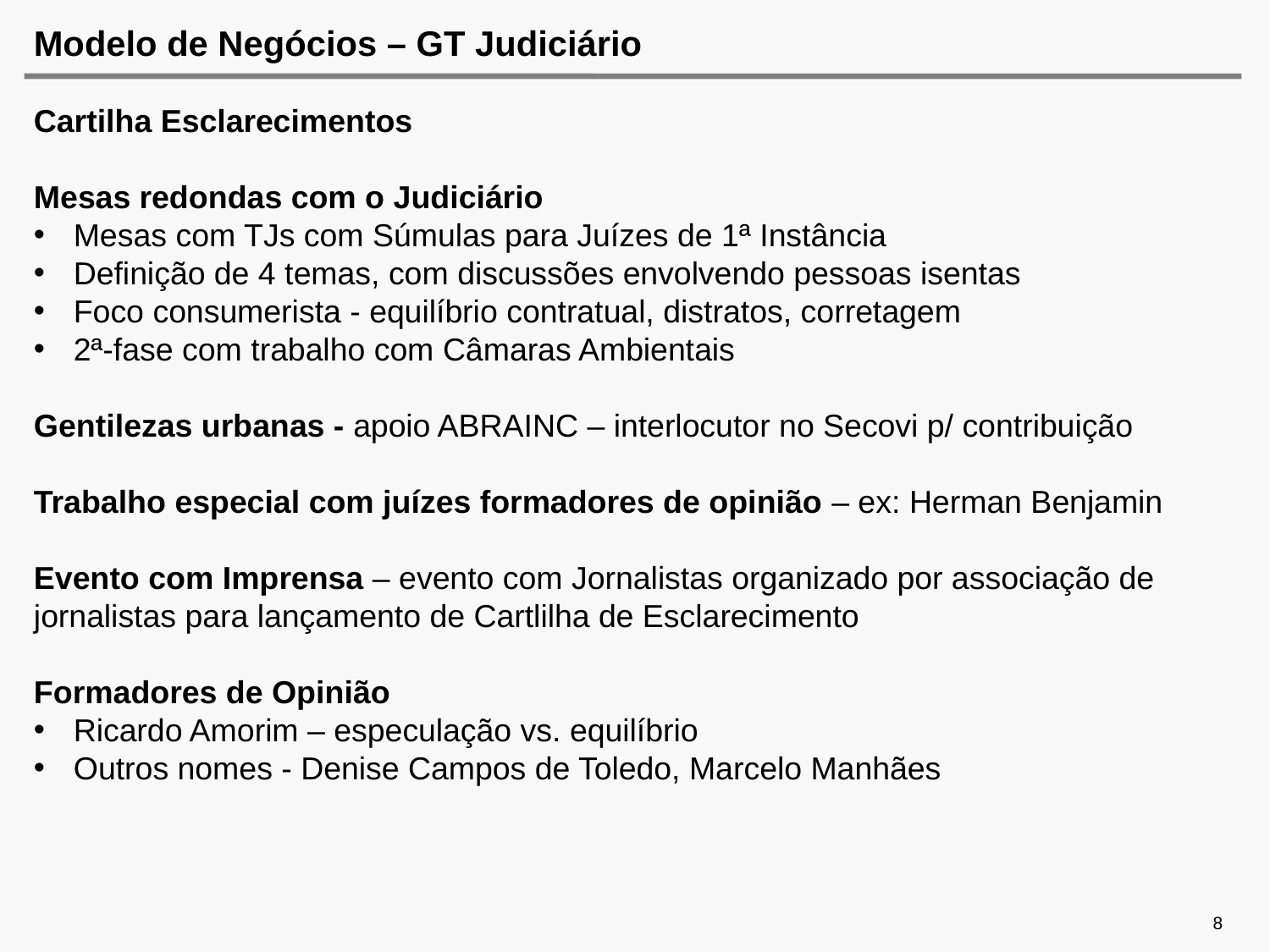

# Modelo de Negócios – GT Judiciário

Cartilha Esclarecimentos

Mesas redondas com o Judiciário
Mesas com TJs com Súmulas para Juízes de 1ª Instância
Definição de 4 temas, com discussões envolvendo pessoas isentas
Foco consumerista - equilíbrio contratual, distratos, corretagem
2ª-fase com trabalho com Câmaras Ambientais

Gentilezas urbanas - apoio ABRAINC – interlocutor no Secovi p/ contribuição

Trabalho especial com juízes formadores de opinião – ex: Herman Benjamin

Evento com Imprensa – evento com Jornalistas organizado por associação de jornalistas para lançamento de Cartlilha de Esclarecimento

Formadores de Opinião
Ricardo Amorim – especulação vs. equilíbrio
Outros nomes - Denise Campos de Toledo, Marcelo Manhães

8